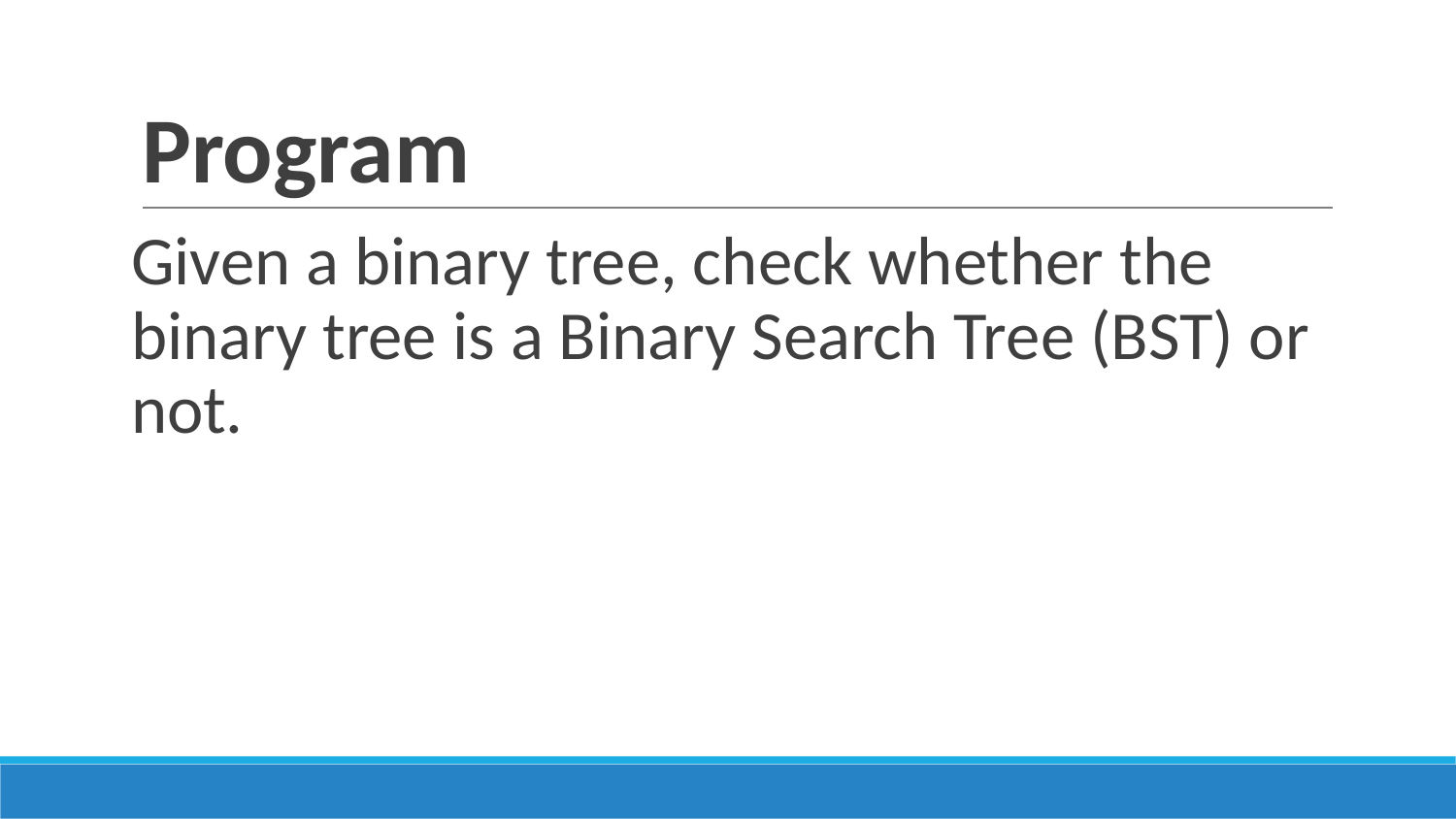

# Program
Given a binary tree, check whether the binary tree is a Binary Search Tree (BST) or not.